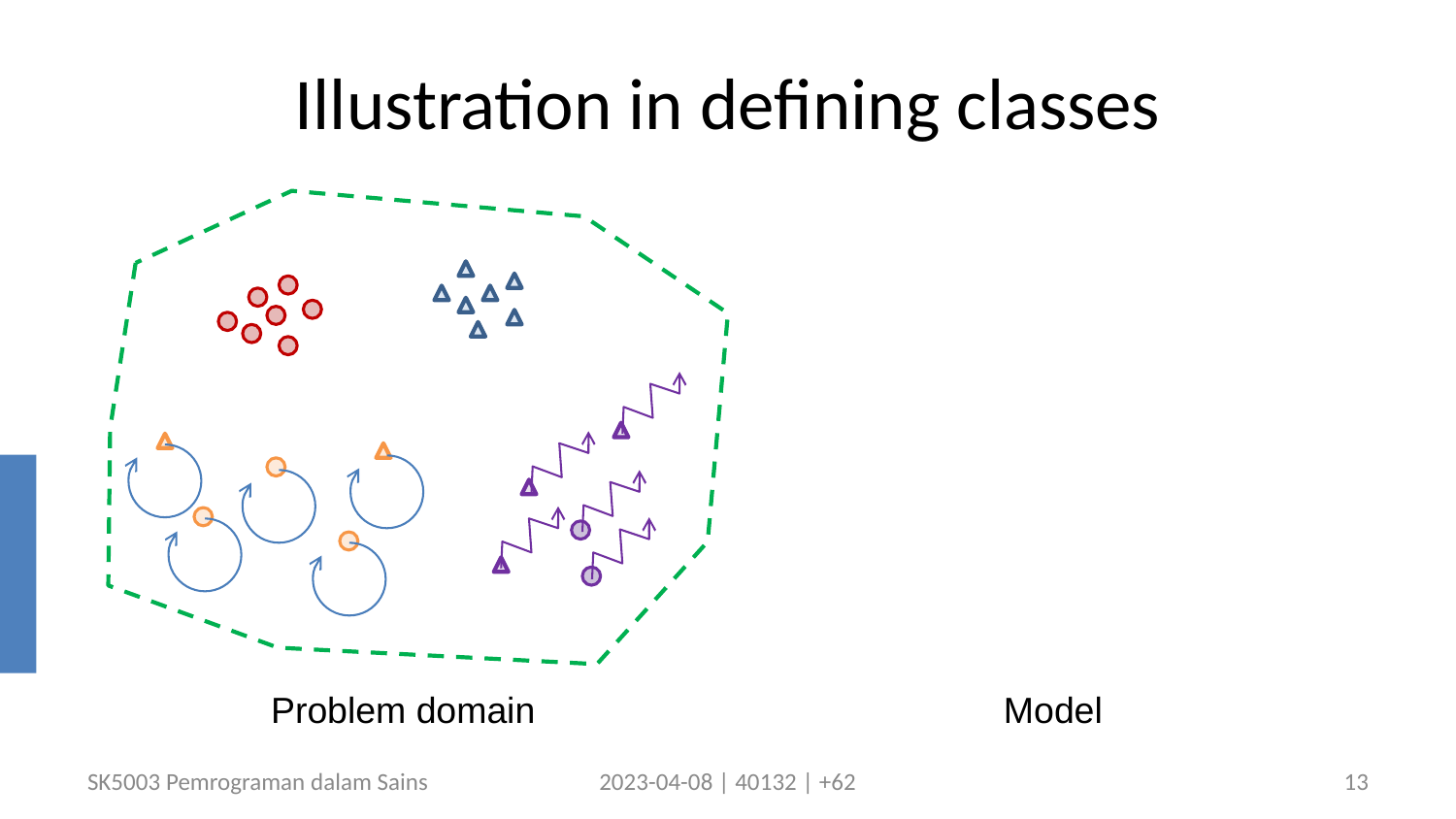

# Illustration in defining classes

Problem domain
Model
SK5003 Pemrograman dalam Sains
2023-04-08 | 40132 | +62
13